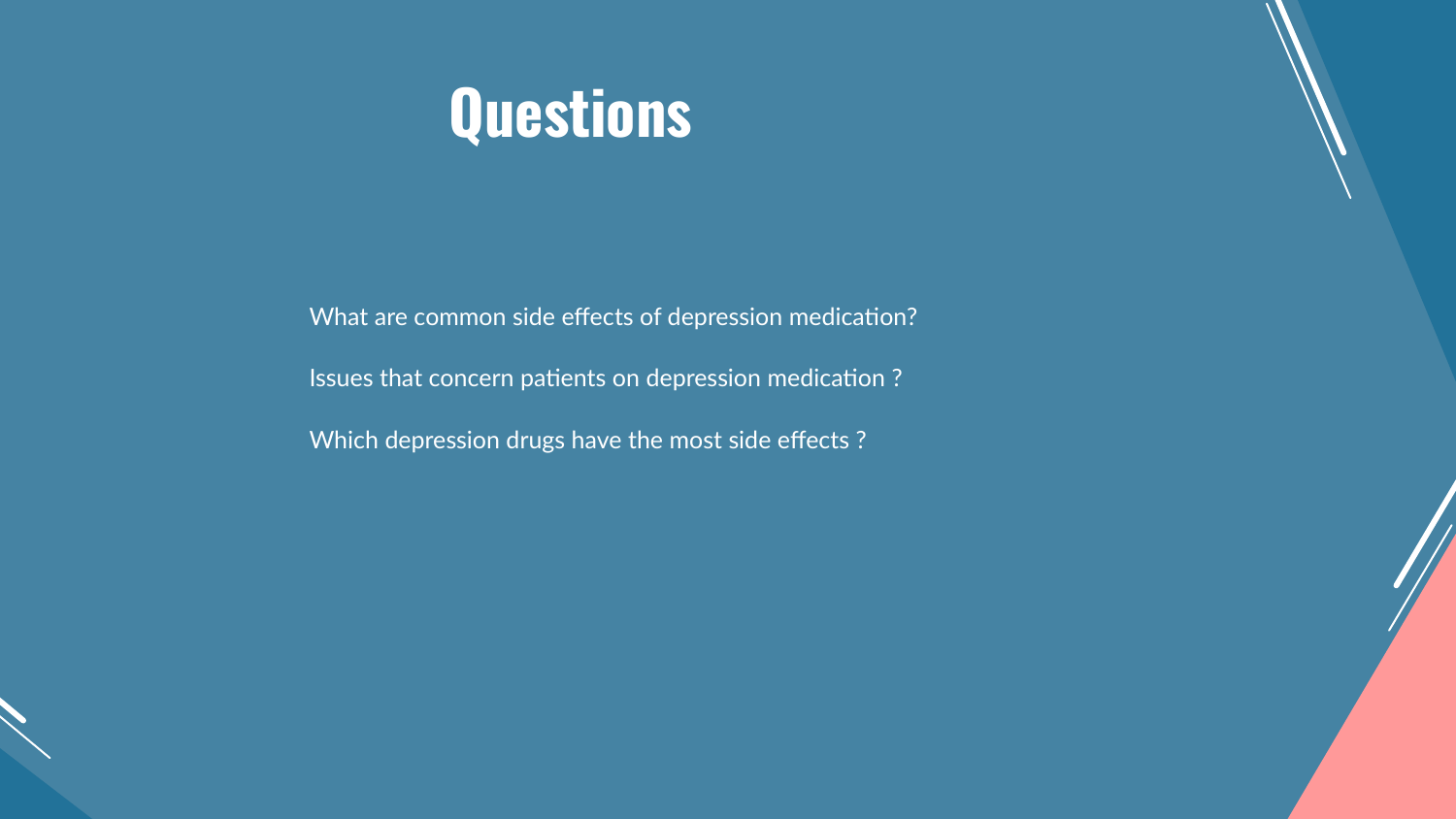

# Questions
What are common side effects of depression medication?
Issues that concern patients on depression medication ?
Which depression drugs have the most side effects ?